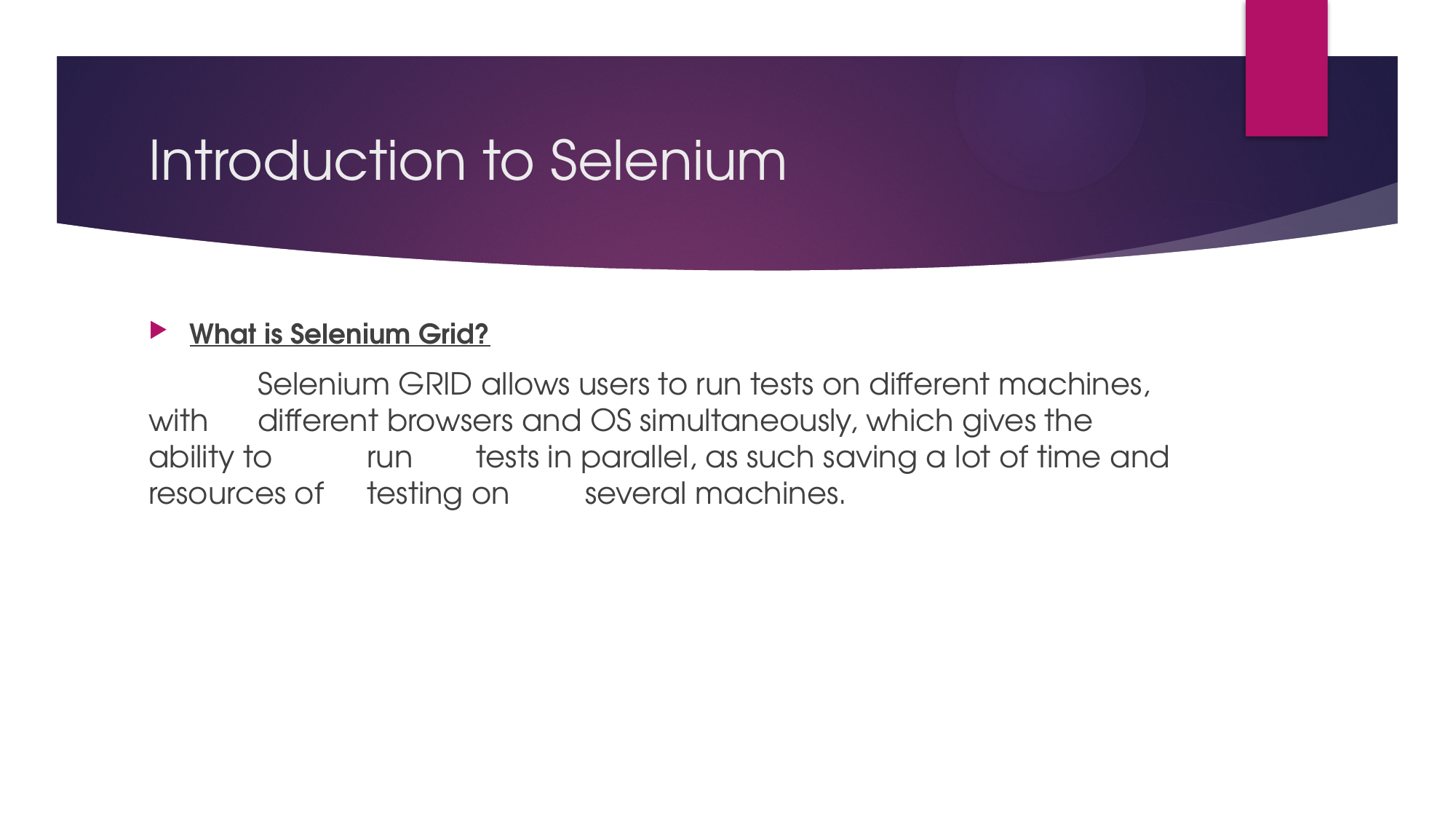

# Introduction to Selenium
What is Selenium Grid?
	Selenium GRID allows users to run tests on different machines, with 	different browsers and OS simultaneously, which gives the ability to 	run 	tests in parallel, as such saving a lot of time and resources of 	testing on 	several machines.